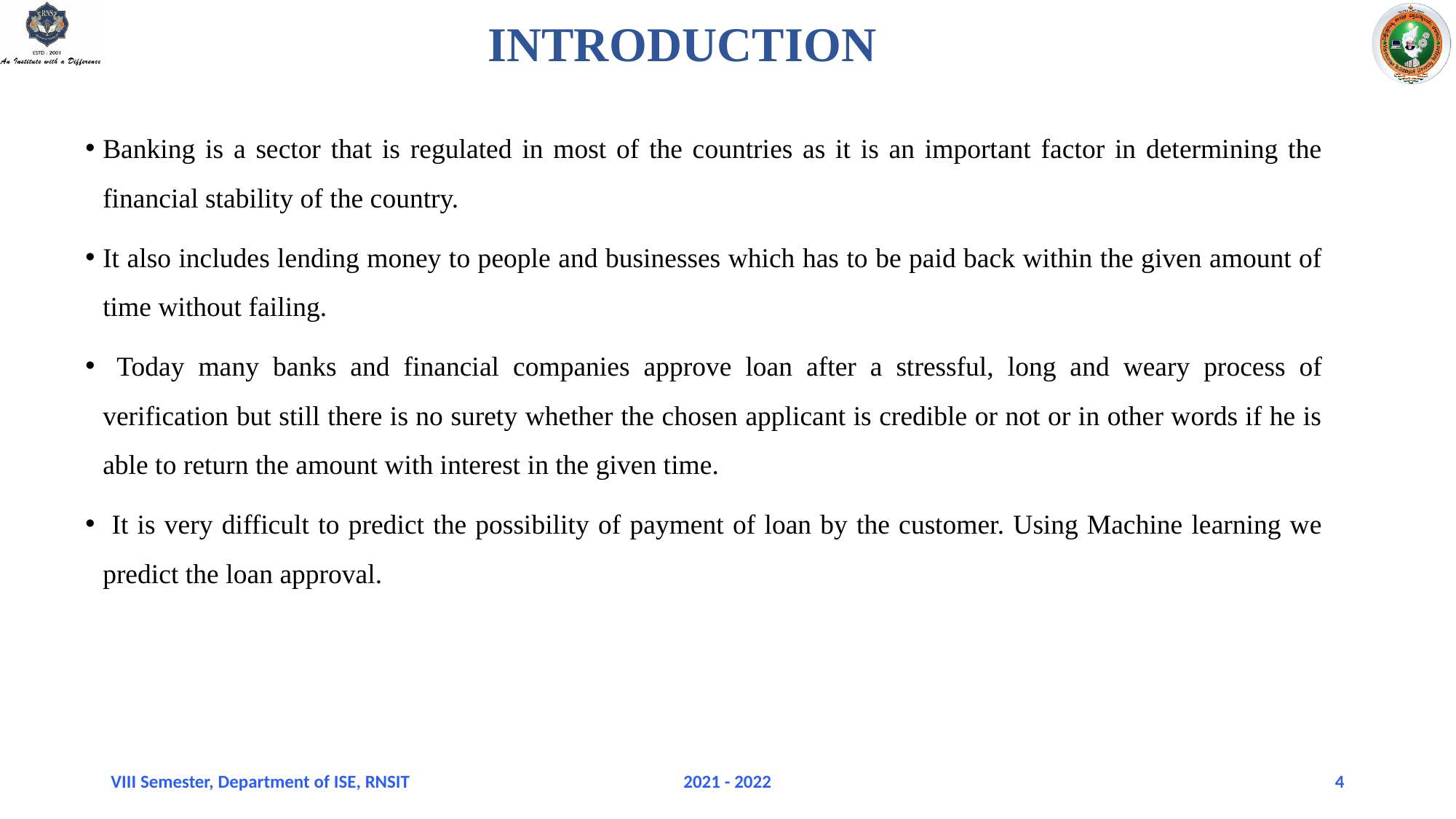

# INTRODUCTION
Banking is a sector that is regulated in most of the countries as it is an important factor in determining the financial stability of the country.
It also includes lending money to people and businesses which has to be paid back within the given amount of time without failing.
 Today many banks and financial companies approve loan after a stressful, long and weary process of verification but still there is no surety whether the chosen applicant is credible or not or in other words if he is able to return the amount with interest in the given time.
 It is very difficult to predict the possibility of payment of loan by the customer. Using Machine learning we predict the loan approval.

VIII Semester, Department of ISE, RNSIT
2021 - 2022
4